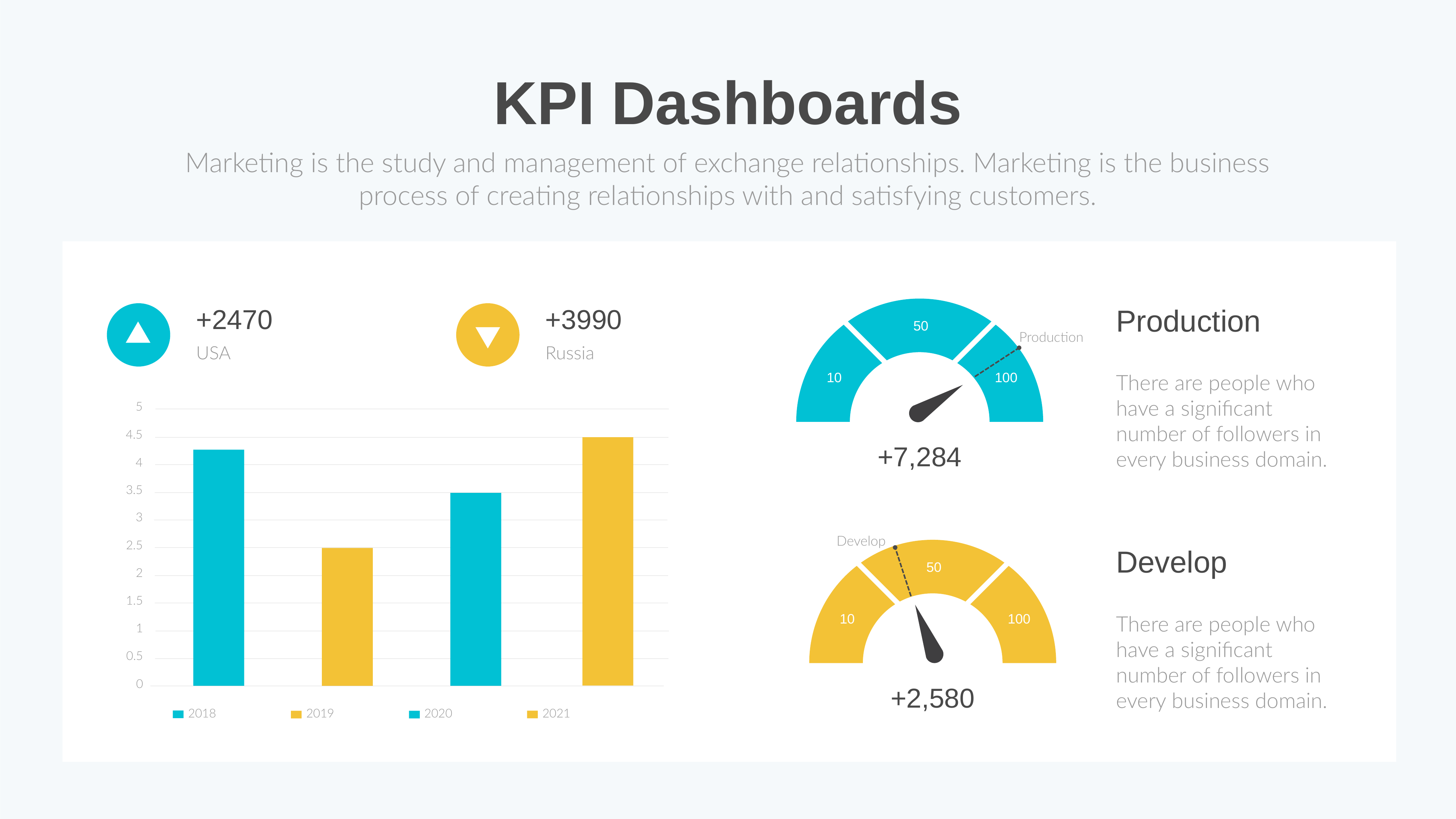

KPI Dashboards
Marketing is the study and management of exchange relationships. Marketing is the business process of creating relationships with and satisfying customers.

Production
50

10
100

+7,284
Production
There are people who have a significant number of followers in every business domain.
+2470
+3990

USA
Russia
5
4.5

4
3.5

3
2.5

2
1.5
1
0.5
0
2018
2021
2020
2019

Develop

50

10
100

+2,580
Develop
There are people who have a significant number of followers in every business domain.